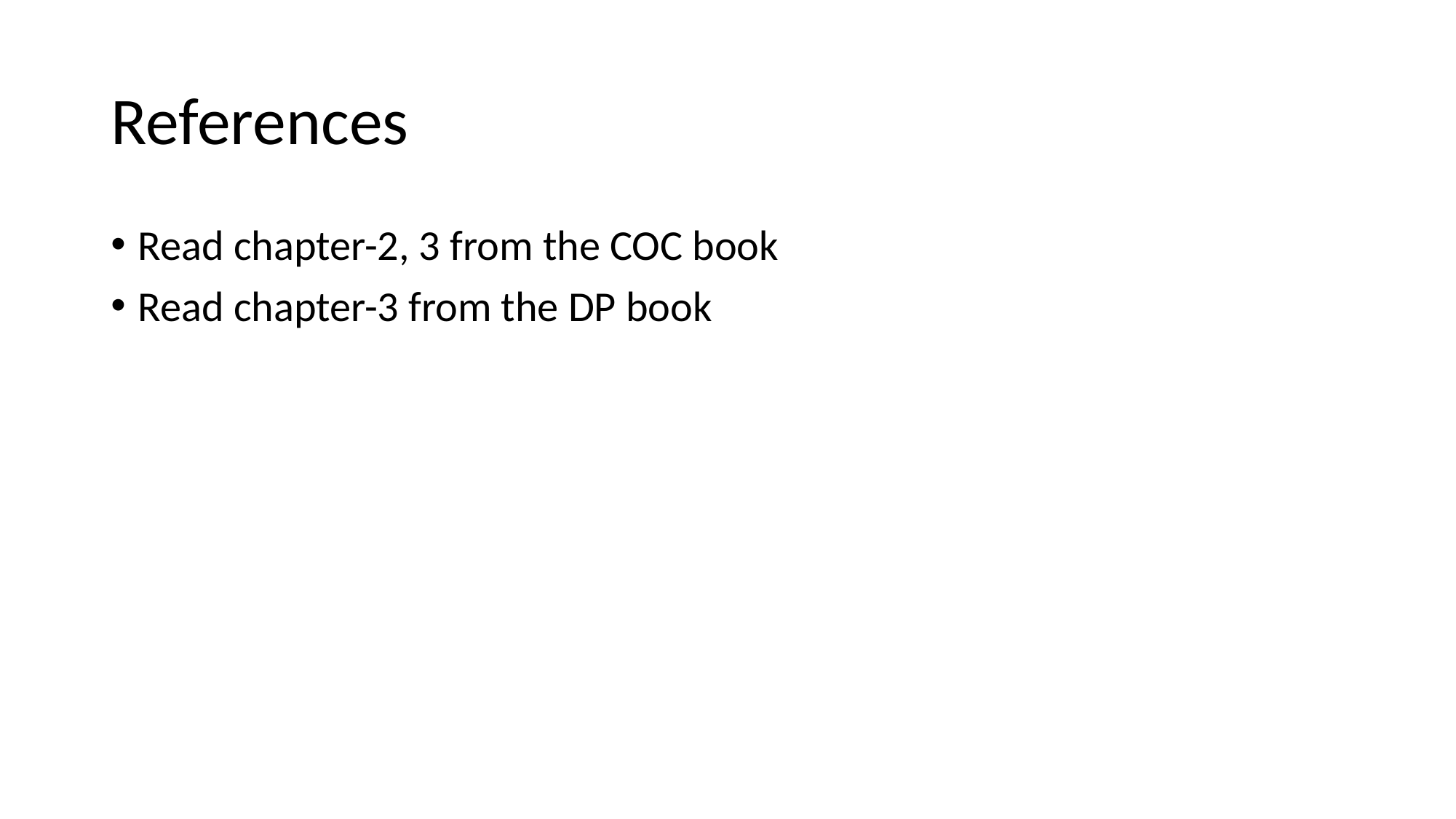

# References
Read chapter-2, 3 from the COC book
Read chapter-3 from the DP book